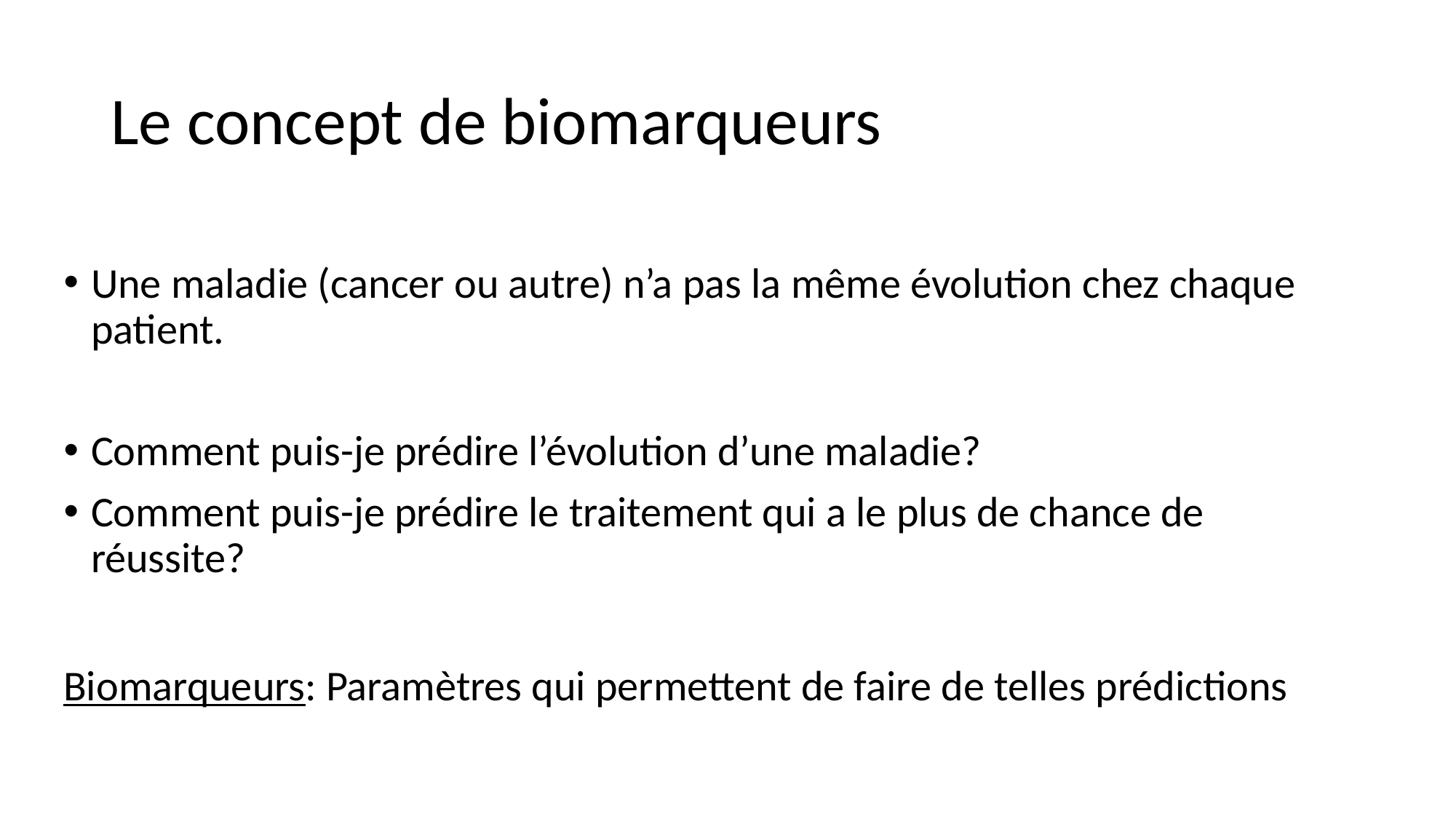

# Le concept de biomarqueurs
Une maladie (cancer ou autre) n’a pas la même évolution chez chaque patient.

Comment puis-je prédire l’évolution d’une maladie?
Comment puis-je prédire le traitement qui a le plus de chance de réussite?
Biomarqueurs: Paramètres qui permettent de faire de telles prédictions